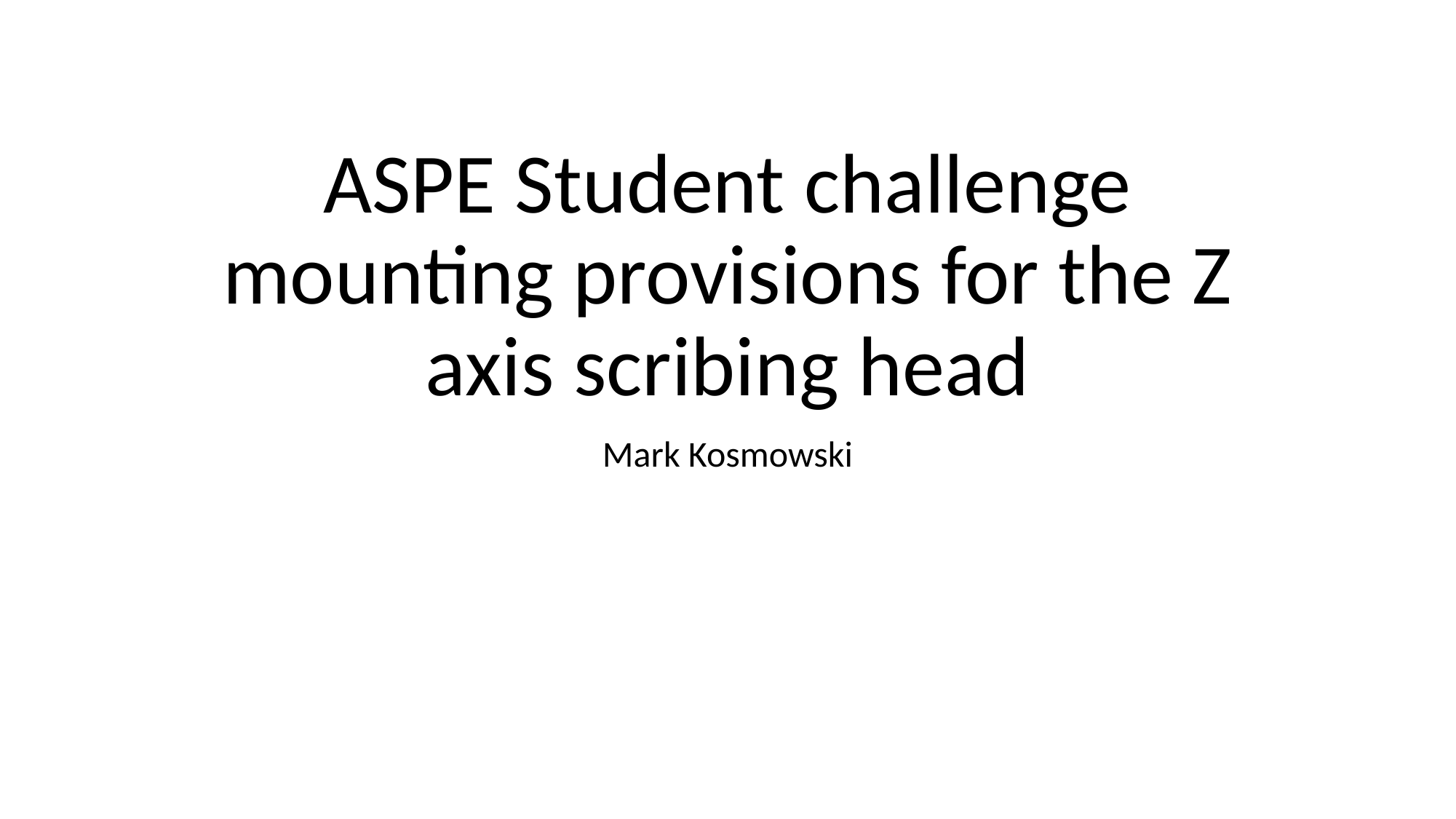

# ASPE Student challenge mounting provisions for the Z axis scribing head
Mark Kosmowski